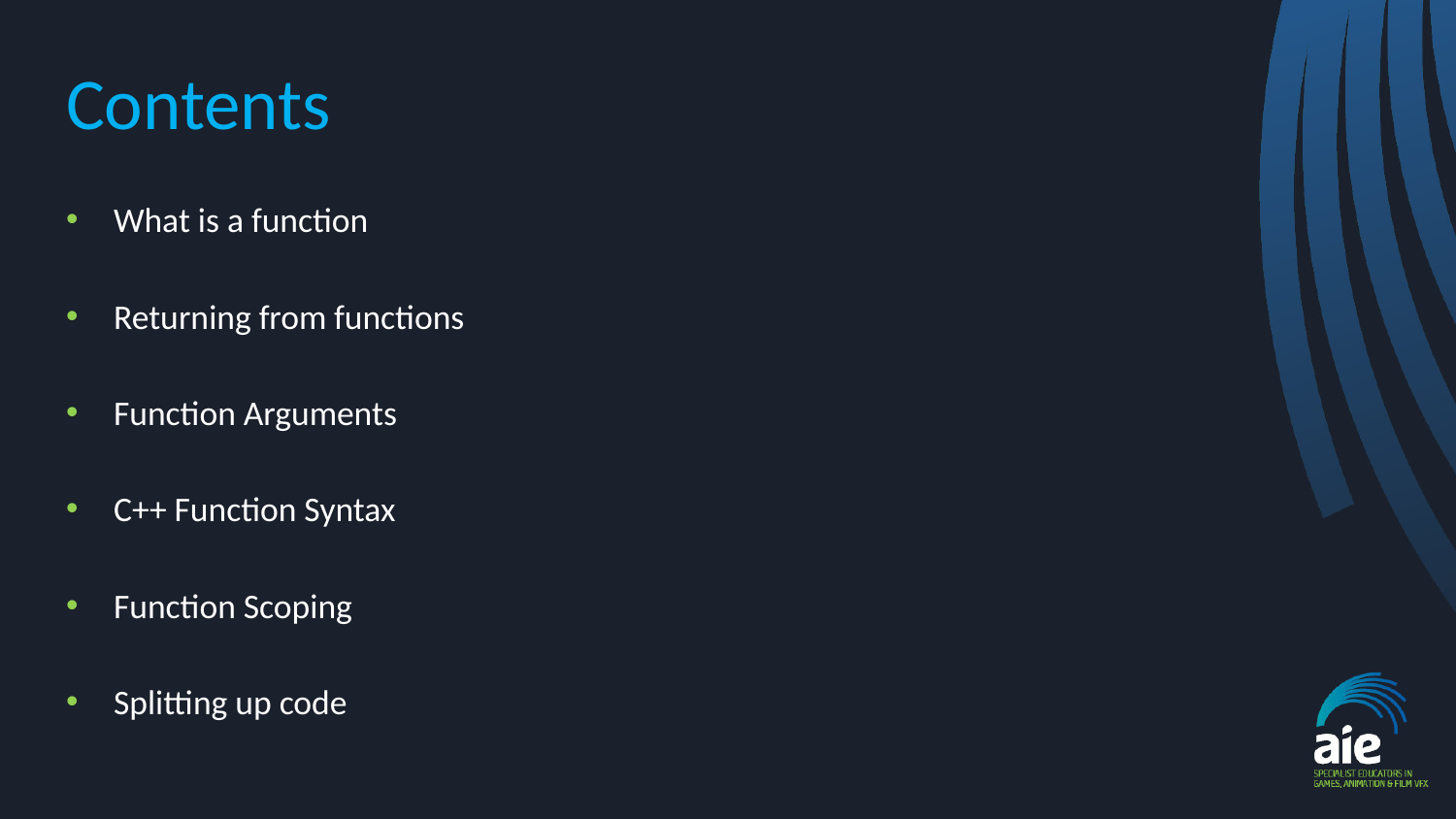

# Contents
What is a function

Returning from functions

Function Arguments

C++ Function Syntax

Function Scoping

Splitting up code